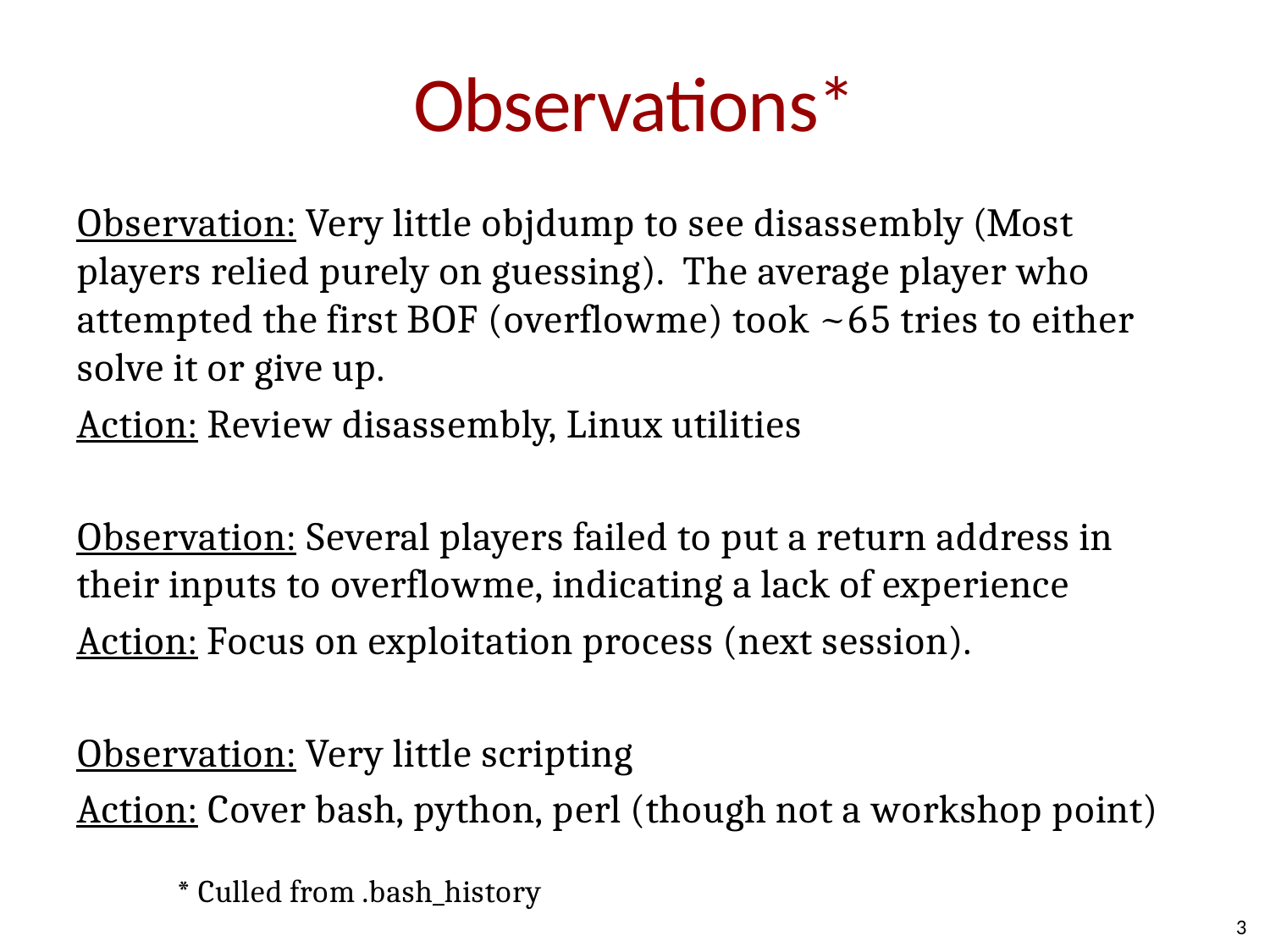

# Observations*
Observation: Very little objdump to see disassembly (Most players relied purely on guessing).  The average player who attempted the first BOF (overflowme) took ~65 tries to either solve it or give up.
Action: Review disassembly, Linux utilities

Observation: Several players failed to put a return address in their inputs to overflowme, indicating a lack of experience
Action: Focus on exploitation process (next session).

Observation: Very little scripting
Action: Cover bash, python, perl (though not a workshop point)
* Culled from .bash_history
3